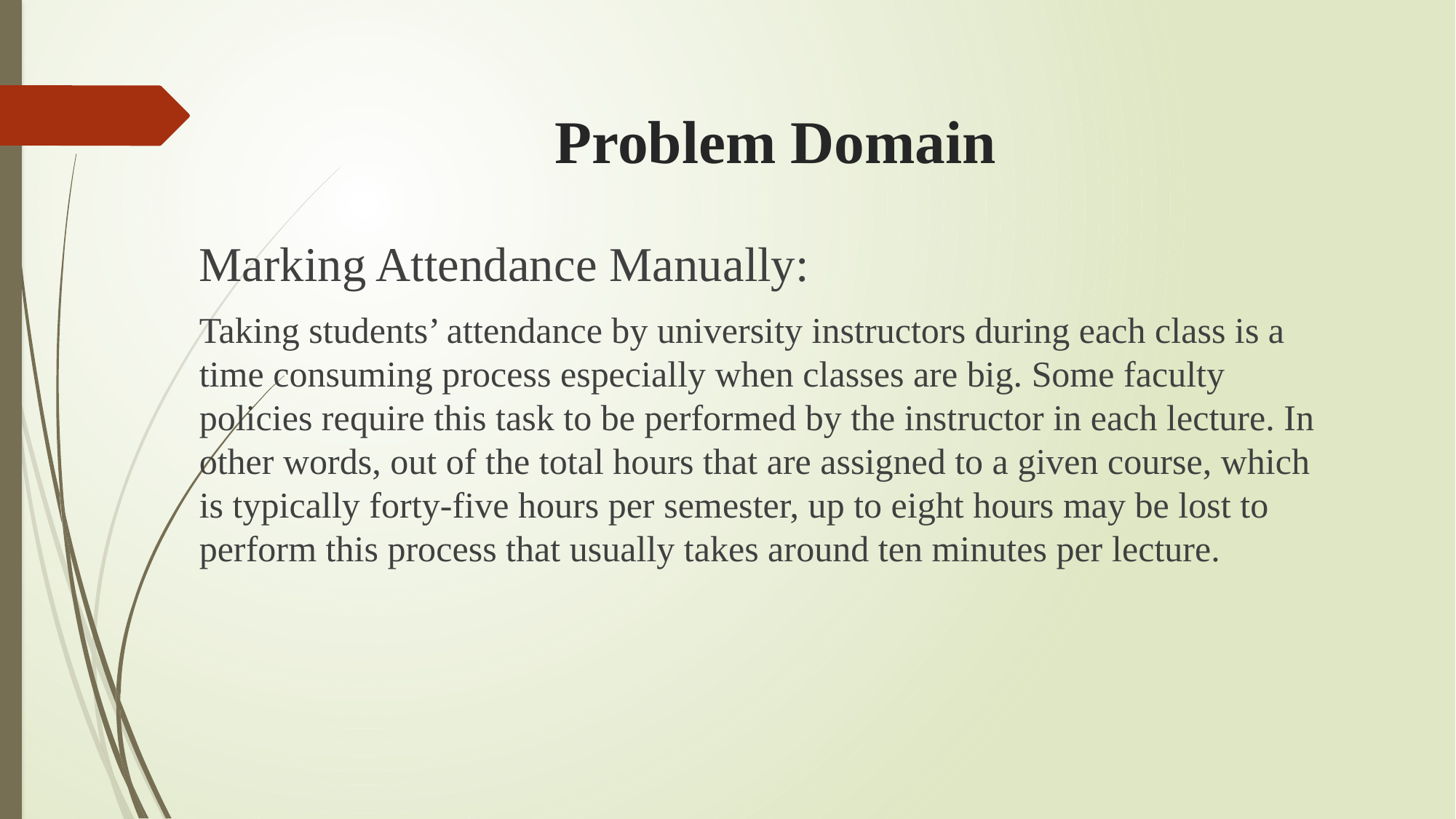

Problem Domain
Marking Attendance Manually:
Taking students’ attendance by university instructors during each class is a time consuming process especially when classes are big. Some faculty policies require this task to be performed by the instructor in each lecture. In other words, out of the total hours that are assigned to a given course, which is typically forty-five hours per semester, up to eight hours may be lost to perform this process that usually takes around ten minutes per lecture.